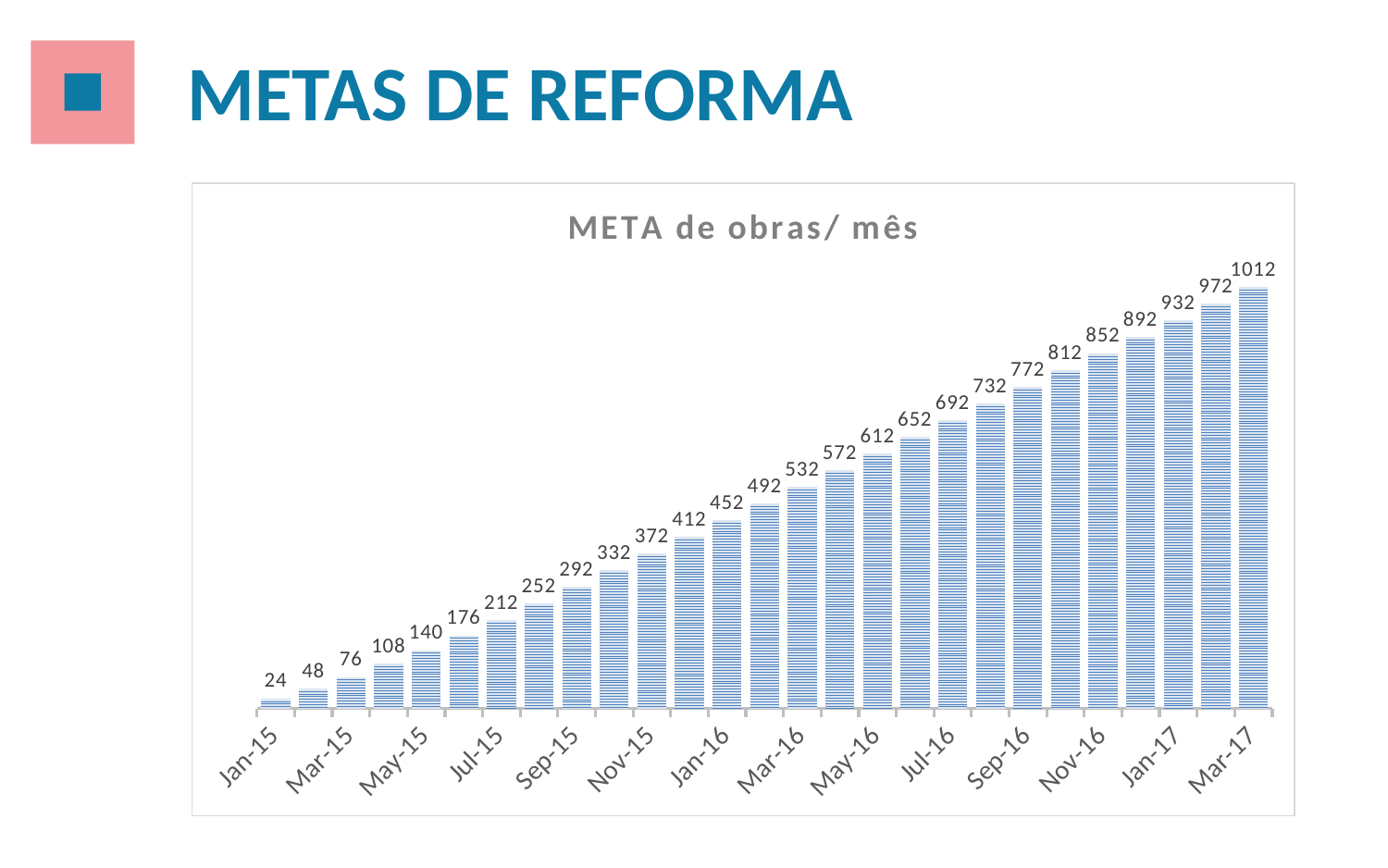

METAS DE REFORMA

### Chart: META de obras/ mês

| Category |  |
|---|---|
| 42005 | 24.0 |
| 42036 | 48.0 |
| 42064 | 76.0 |
| 42095 | 108.0 |
| 42125 | 140.0 |
| 42156 | 176.0 |
| 42186 | 212.0 |
| 42217 | 252.0 |
| 42248 | 292.0 |
| 42278 | 332.0 |
| 42309 | 372.0 |
| 42339 | 412.0 |
| 42370 | 452.0 |
| 42401 | 492.0 |
| 42430 | 532.0 |
| 42461 | 572.0 |
| 42491 | 612.0 |
| 42522 | 652.0 |
| 42552 | 692.0 |
| 42583 | 732.0 |
| 42614 | 772.0 |
| 42644 | 812.0 |
| 42675 | 852.0 |
| 42705 | 892.0 |
| 42736 | 932.0 |
| 42767 | 972.0 |
| 42795 | 1012.0 |